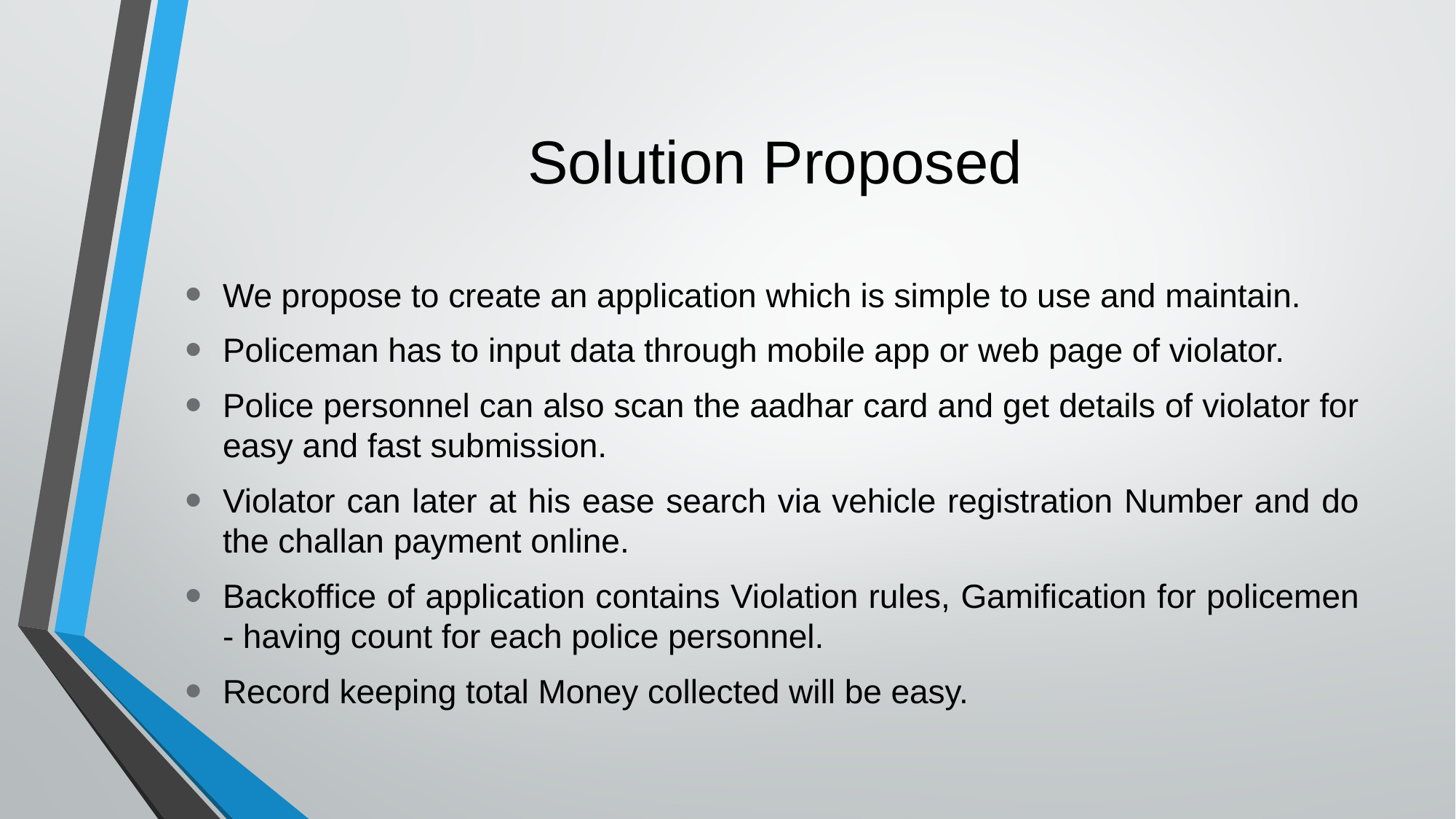

# Solution Proposed
We propose to create an application which is simple to use and maintain.
Policeman has to input data through mobile app or web page of violator.
Police personnel can also scan the aadhar card and get details of violator for easy and fast submission.
Violator can later at his ease search via vehicle registration Number and do the challan payment online.
Backoffice of application contains Violation rules, Gamification for policemen - having count for each police personnel.
Record keeping total Money collected will be easy.